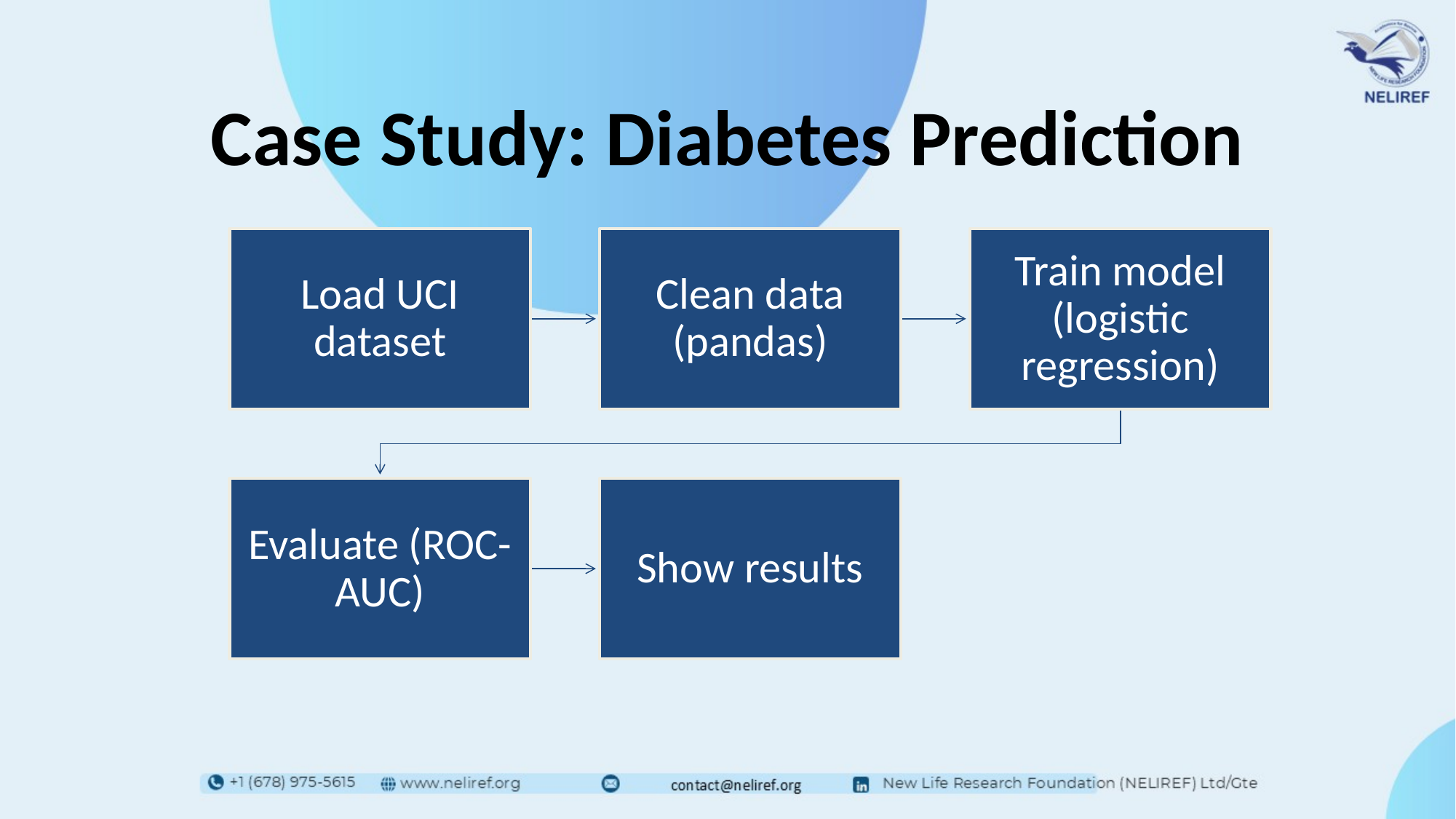

# Case Study: Diabetes Prediction

Load UCI dataset

Clean data (pandas)

Train model (logistic regression)

Evaluate (ROC-AUC)
Show results